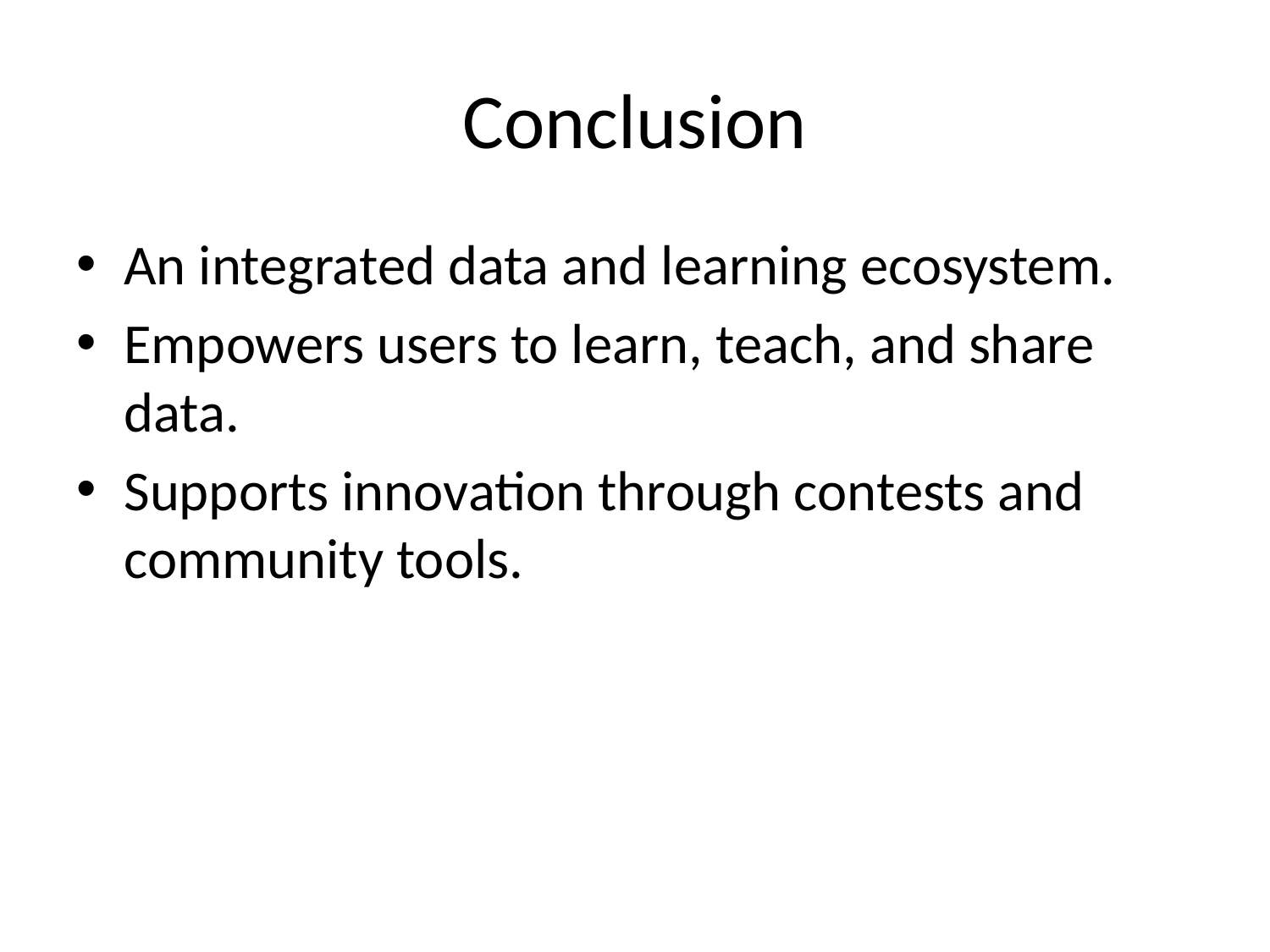

# Conclusion
An integrated data and learning ecosystem.
Empowers users to learn, teach, and share data.
Supports innovation through contests and community tools.